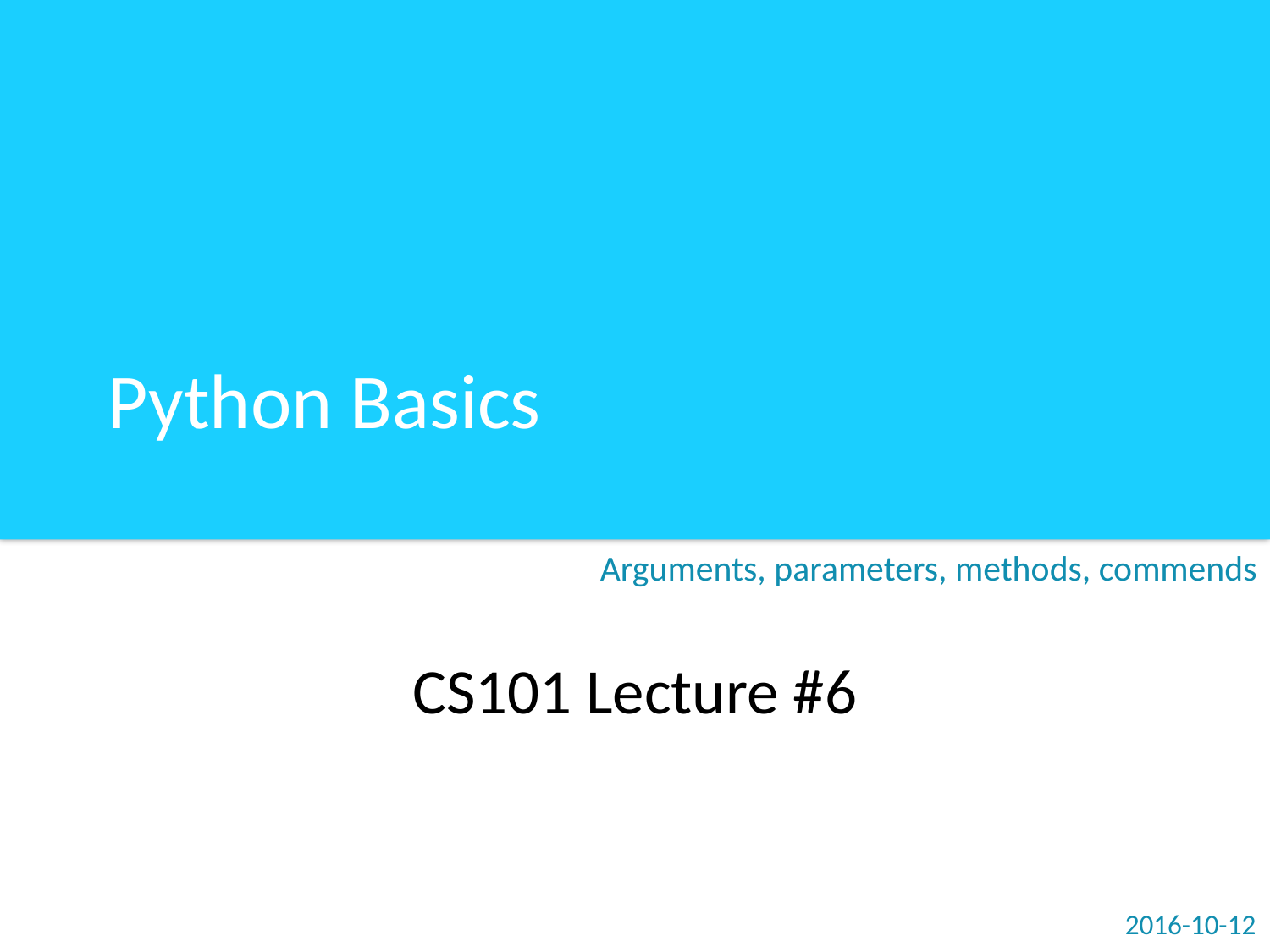

# Python Basics
Arguments, parameters, methods, commends

CS101 Lecture #6
2016-10-12